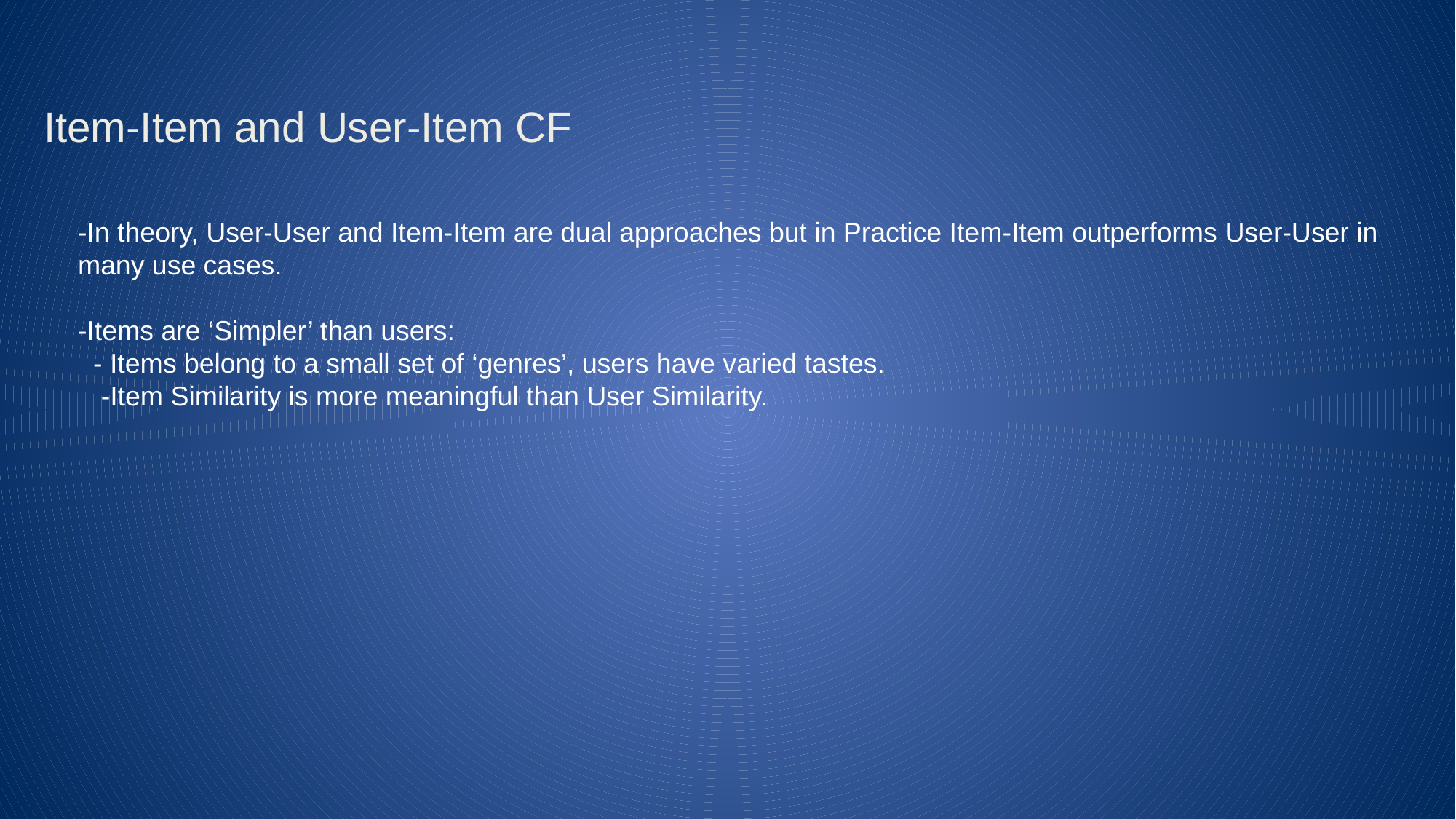

# Item-Item and User-Item CF
-In theory, User-User and Item-Item are dual approaches but in Practice Item-Item outperforms User-User in many use cases.

-Items are ‘Simpler’ than users:
  - Items belong to a small set of ‘genres’, users have varied tastes.
   -Item Similarity is more meaningful than User Similarity.